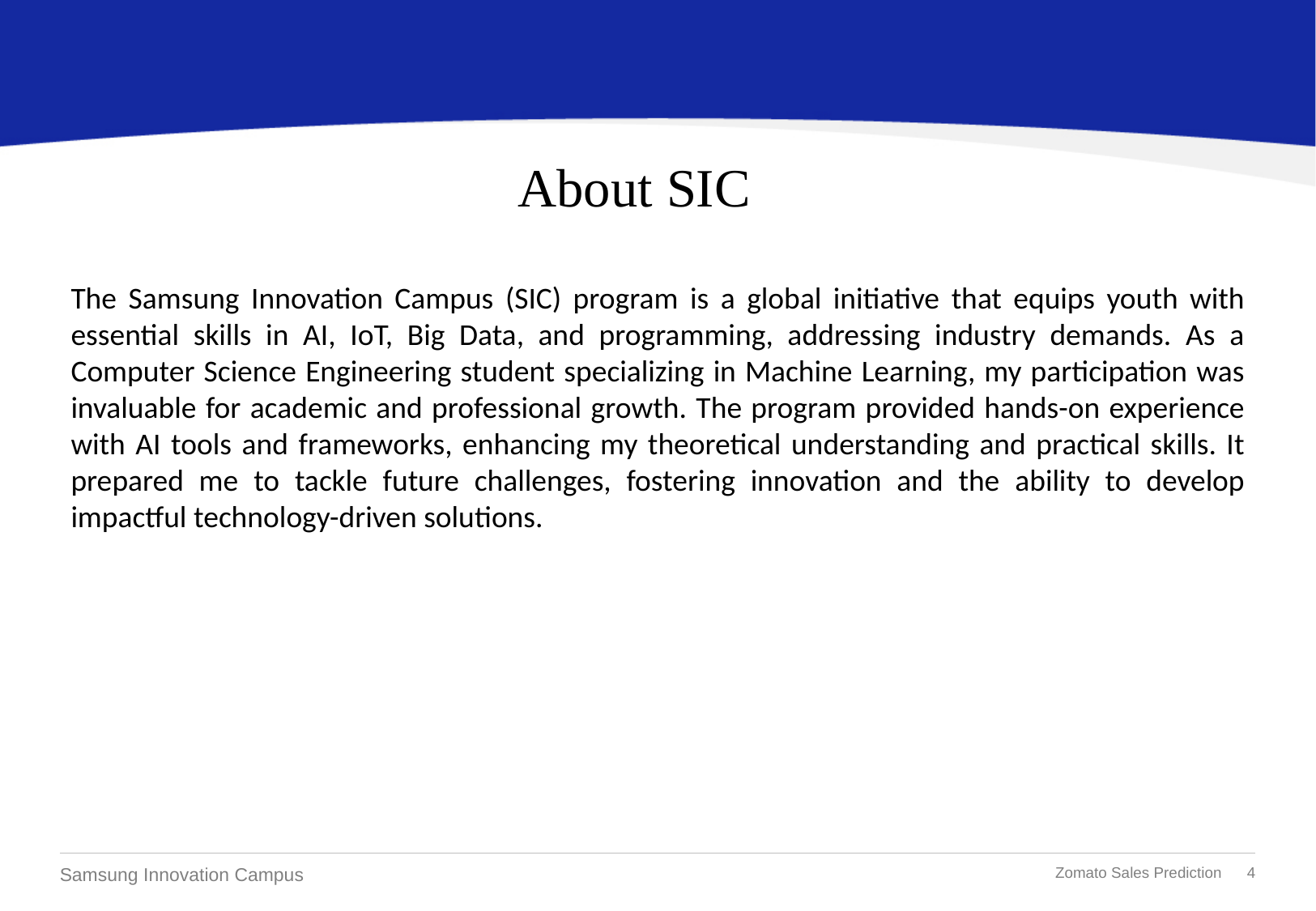

About SIC
The Samsung Innovation Campus (SIC) program is a global initiative that equips youth with essential skills in AI, IoT, Big Data, and programming, addressing industry demands. As a Computer Science Engineering student specializing in Machine Learning, my participation was invaluable for academic and professional growth. The program provided hands-on experience with AI tools and frameworks, enhancing my theoretical understanding and practical skills. It prepared me to tackle future challenges, fostering innovation and the ability to develop impactful technology-driven solutions.